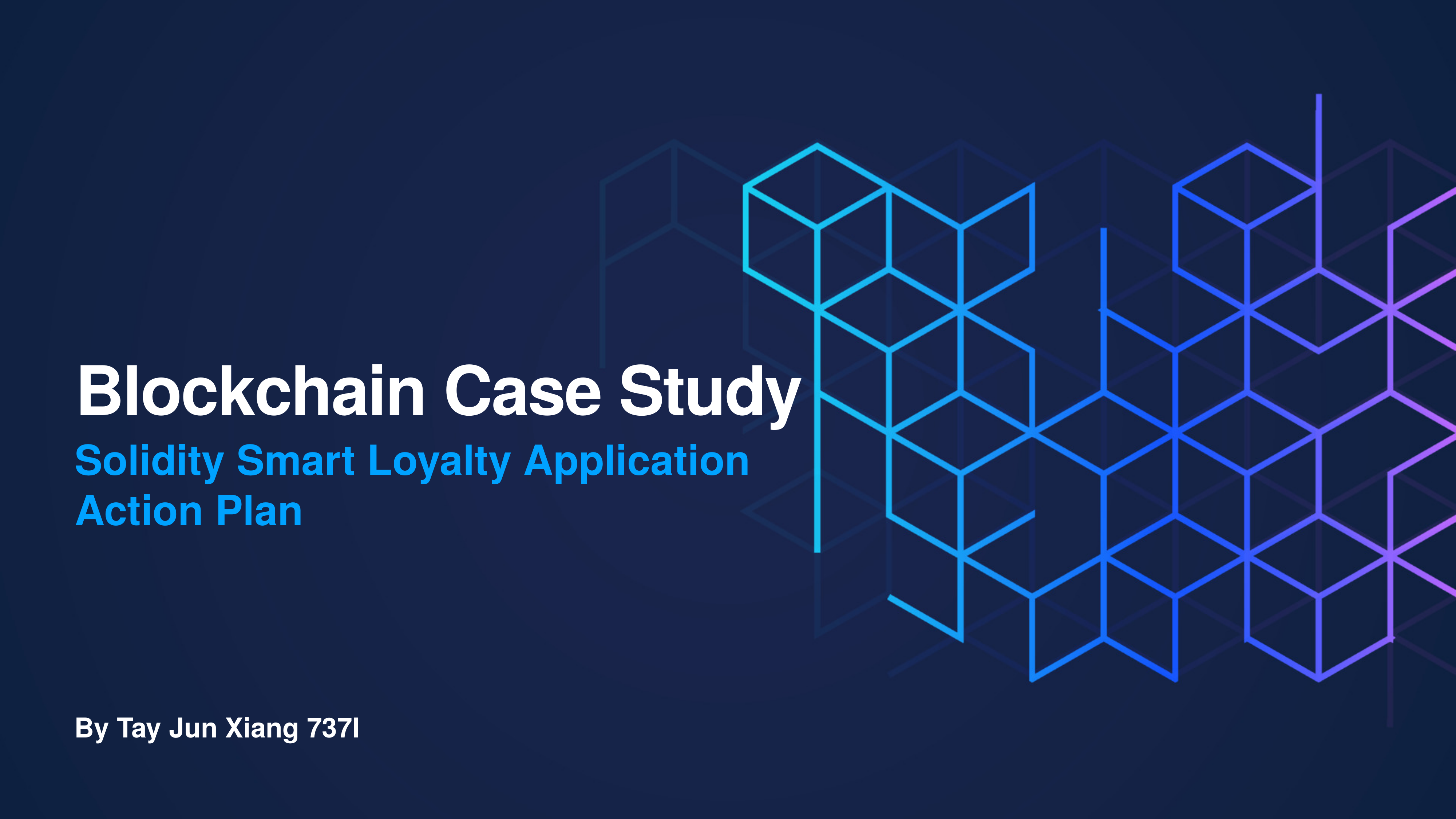

# Blockchain Case Study
Solidity Smart Loyalty Application
Action Plan
By Tay Jun Xiang 737I